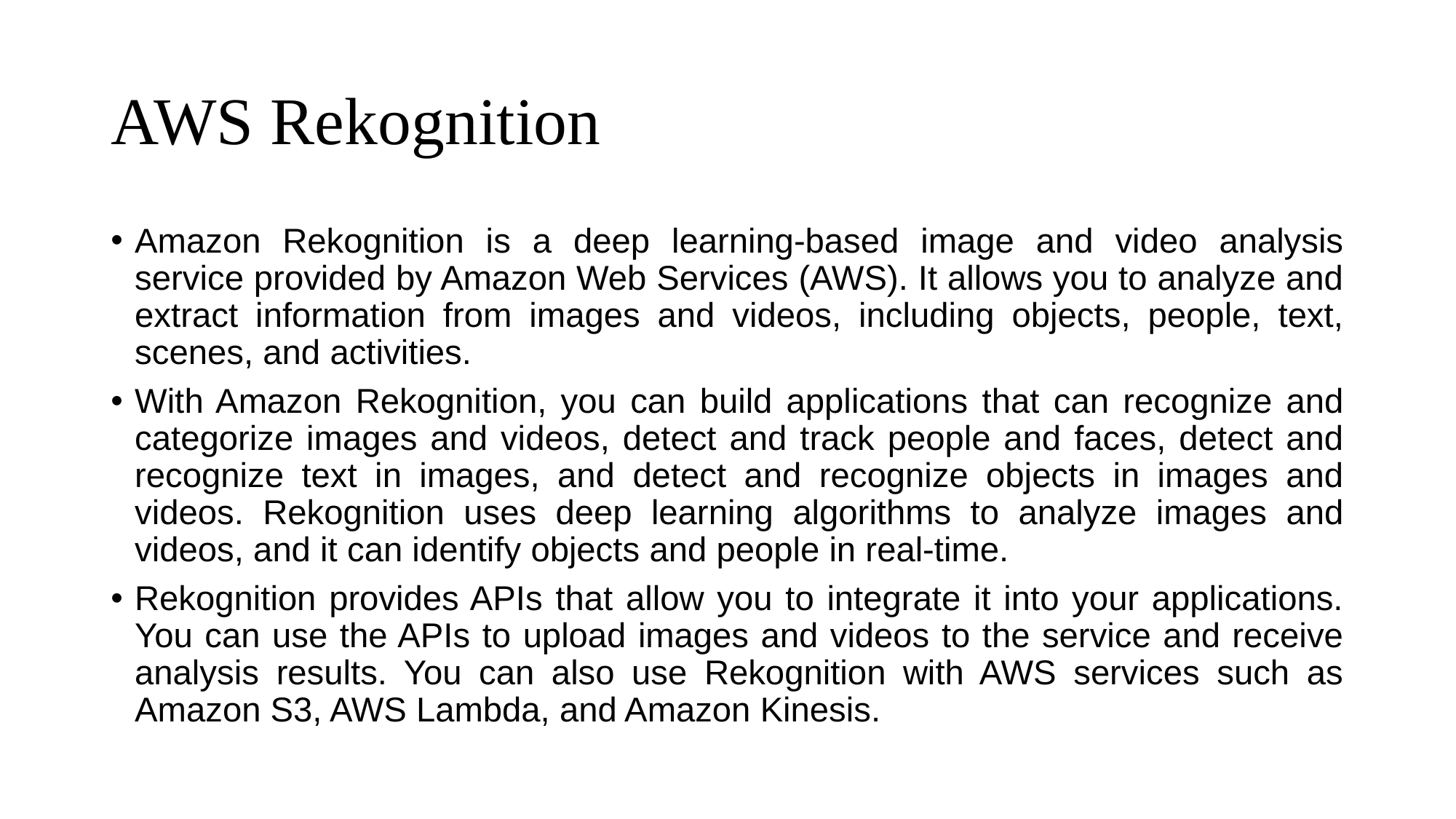

# AWS Rekognition
Amazon Rekognition is a deep learning-based image and video analysis service provided by Amazon Web Services (AWS). It allows you to analyze and extract information from images and videos, including objects, people, text, scenes, and activities.
With Amazon Rekognition, you can build applications that can recognize and categorize images and videos, detect and track people and faces, detect and recognize text in images, and detect and recognize objects in images and videos. Rekognition uses deep learning algorithms to analyze images and videos, and it can identify objects and people in real-time.
Rekognition provides APIs that allow you to integrate it into your applications. You can use the APIs to upload images and videos to the service and receive analysis results. You can also use Rekognition with AWS services such as Amazon S3, AWS Lambda, and Amazon Kinesis.